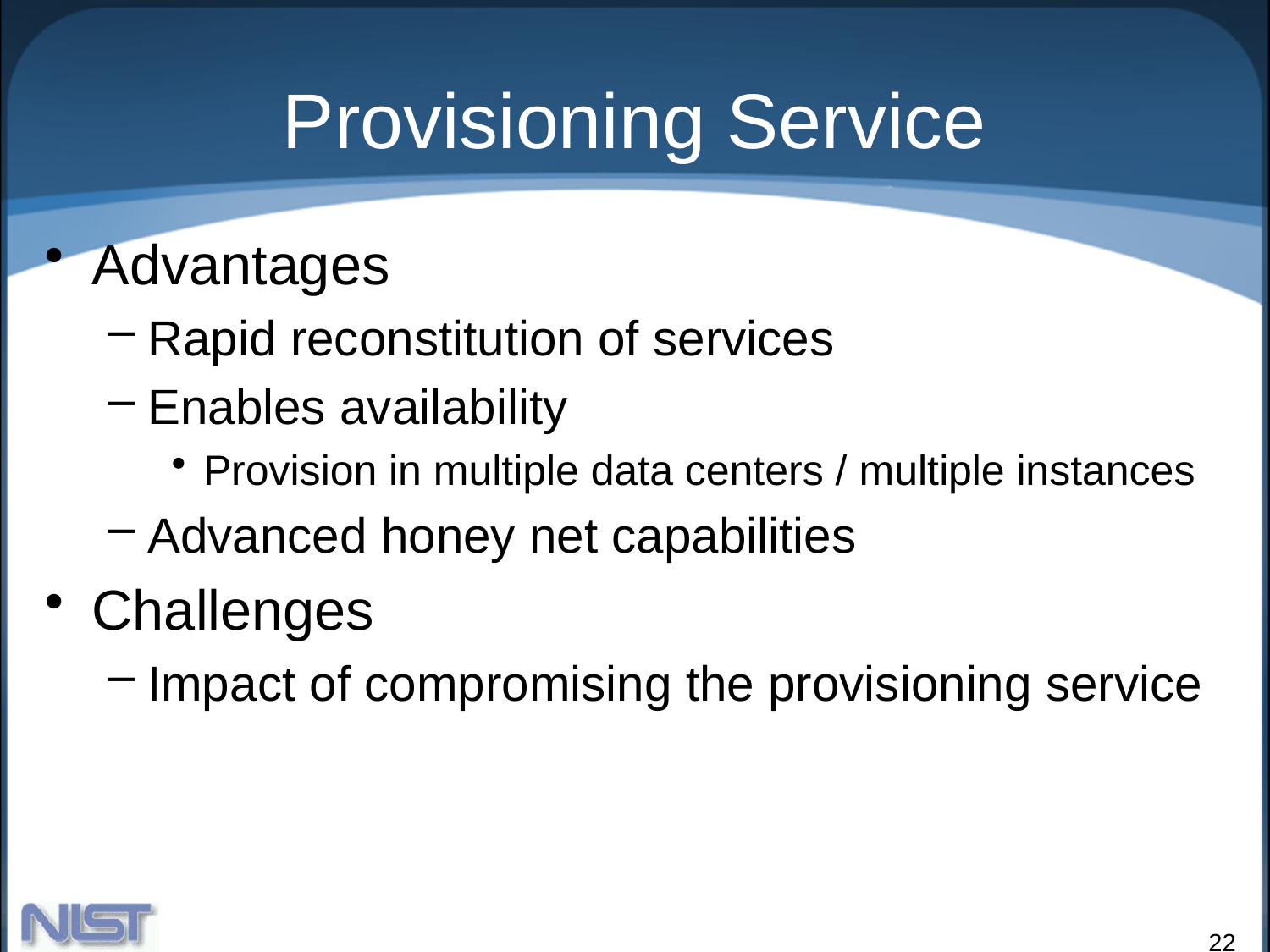

# Provisioning Service
Advantages
Rapid reconstitution of services
Enables availability
Provision in multiple data centers / multiple instances
Advanced honey net capabilities
Challenges
Impact of compromising the provisioning service
22